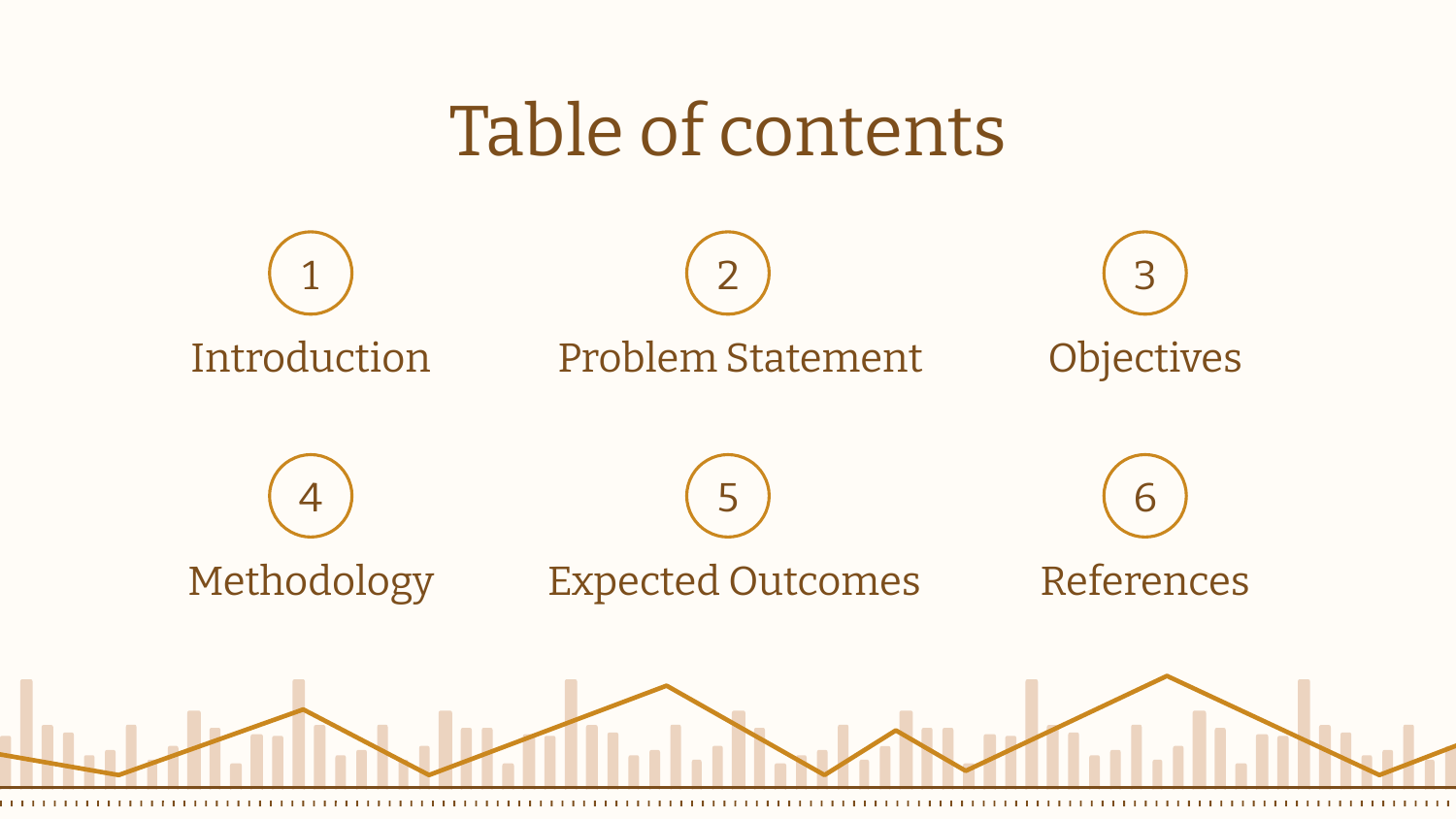

# Table of contents

1
2
3
Introduction
Problem Statement
Objectives

4
5
6
Methodology
Expected Outcomes
References